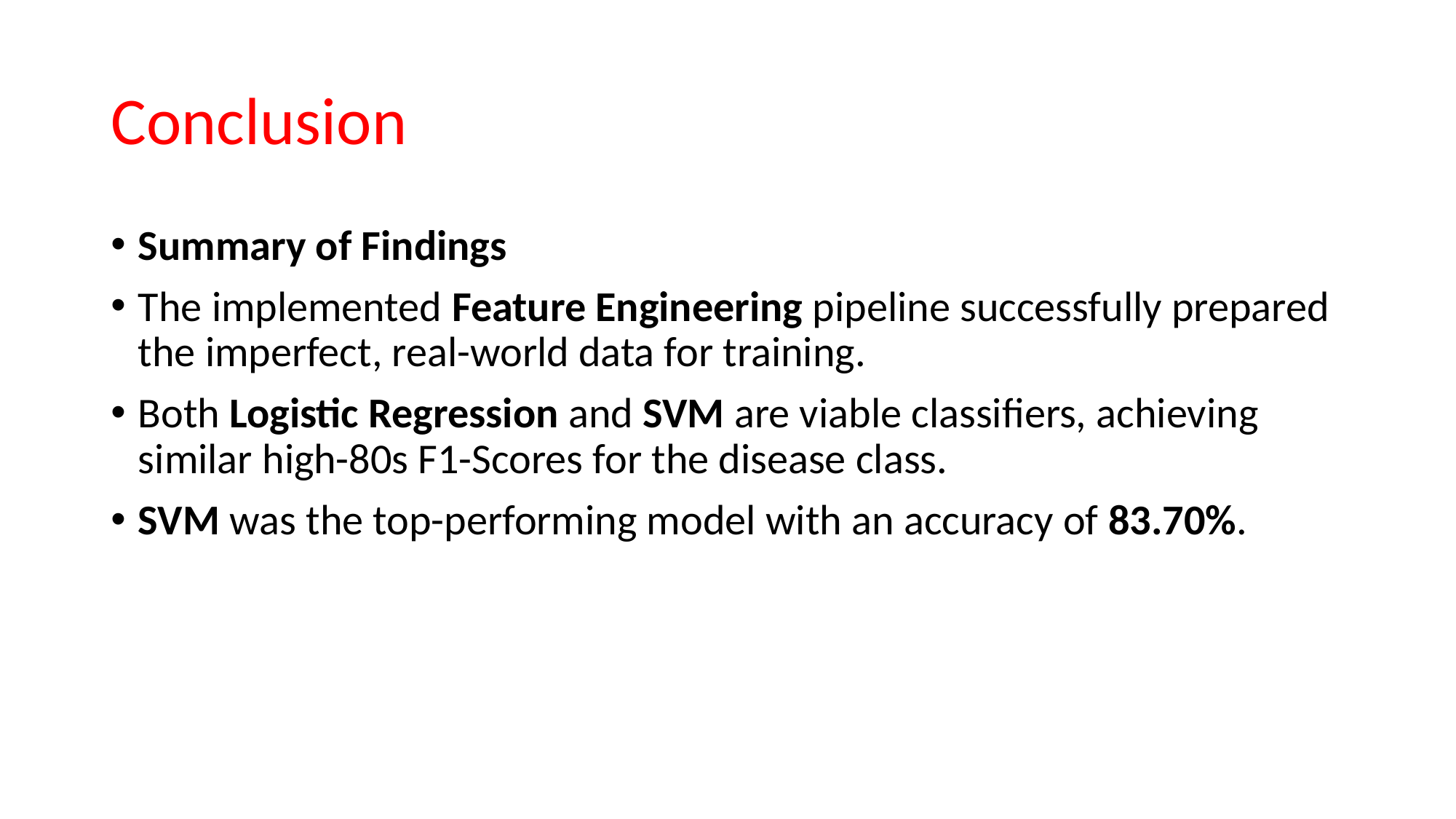

# Conclusion
Summary of Findings
The implemented Feature Engineering pipeline successfully prepared the imperfect, real-world data for training.
Both Logistic Regression and SVM are viable classifiers, achieving similar high-80s F1-Scores for the disease class.
SVM was the top-performing model with an accuracy of 83.70%.